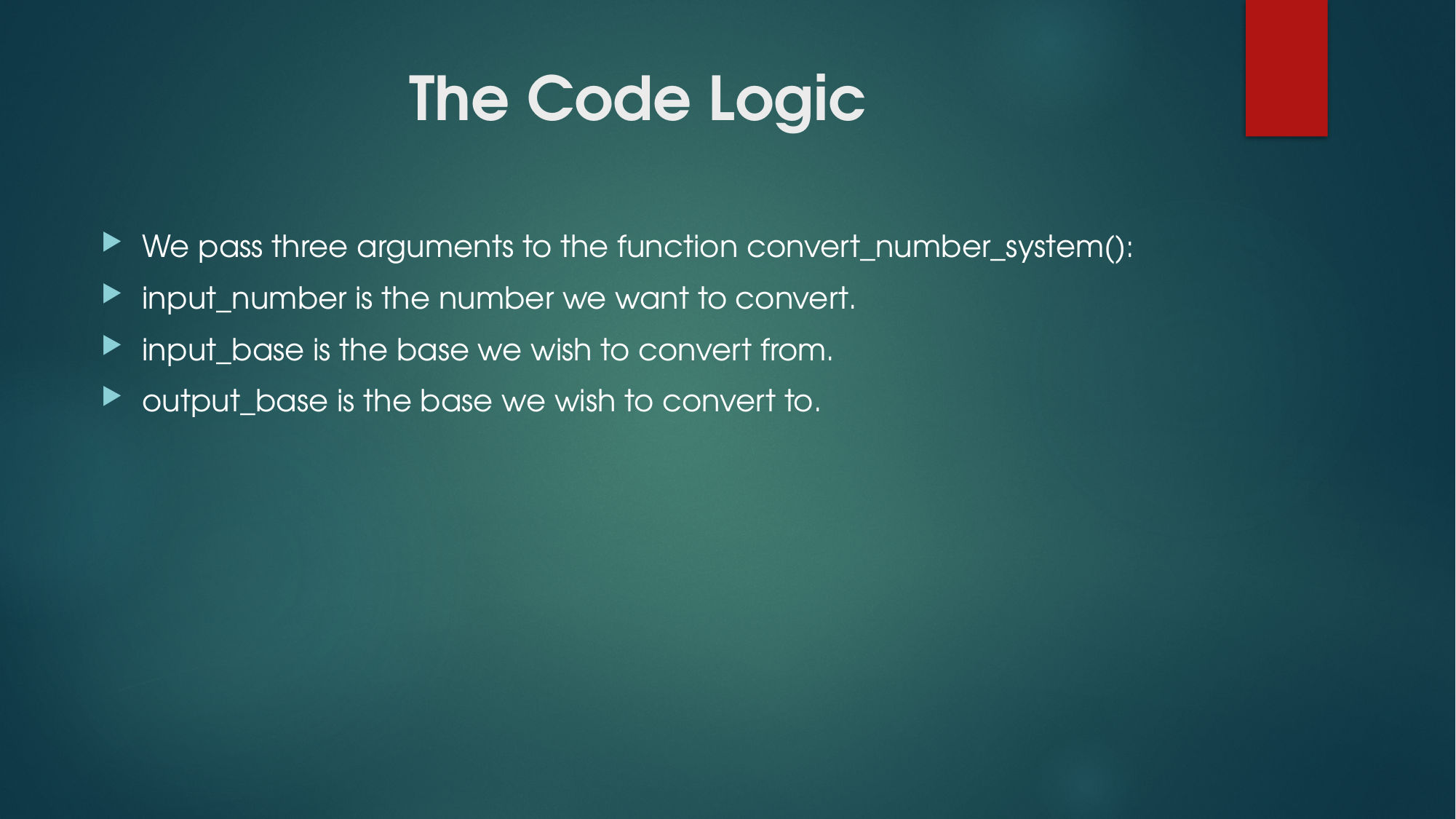

# The Code Logic
We pass three arguments to the function convert_number_system():
input_number is the number we want to convert.
input_base is the base we wish to convert from.
output_base is the base we wish to convert to.